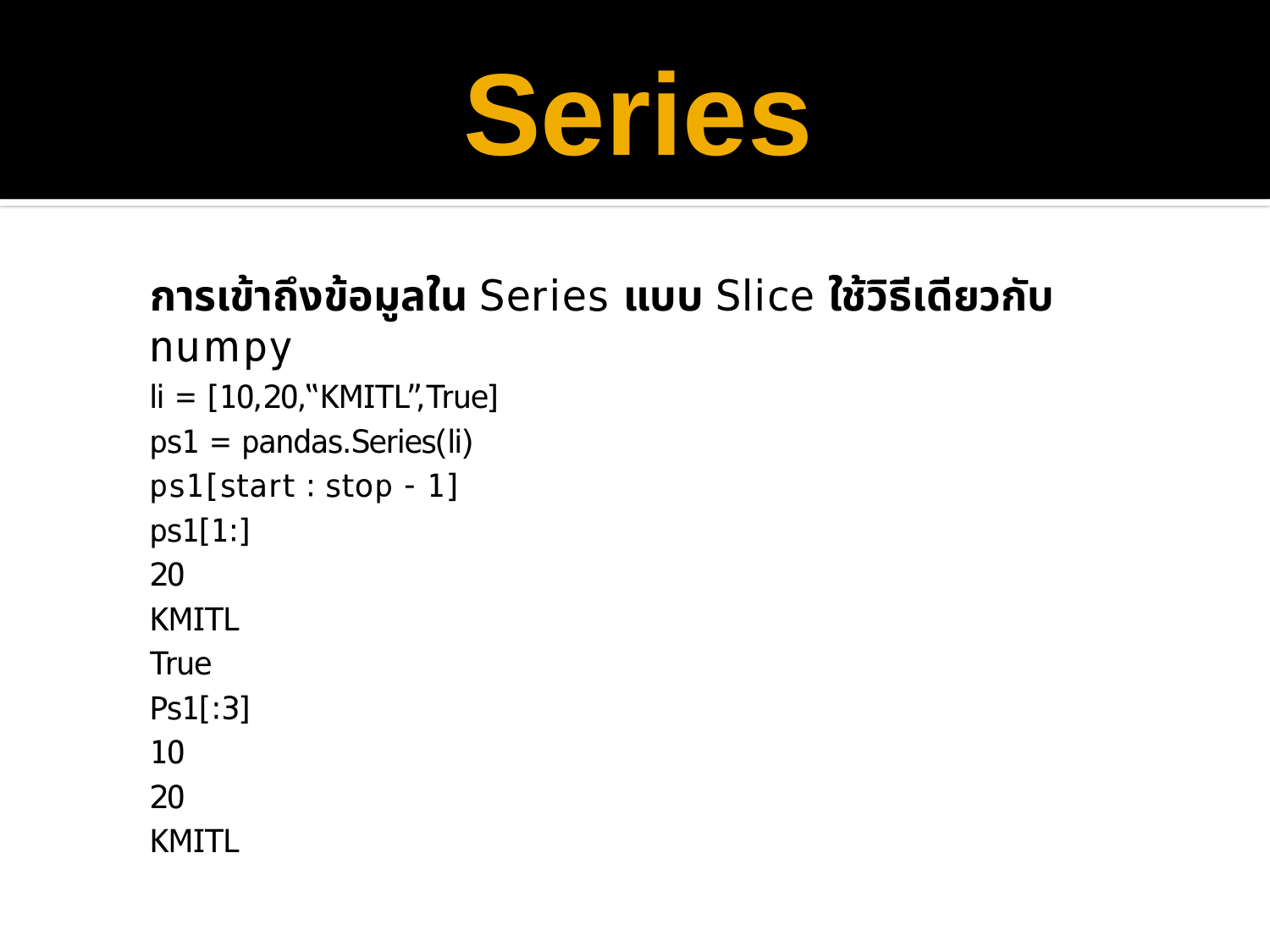

# Series
การเข้าถึงข้อมูลใน Series แบบ Slice ใช้วิธีเดียวกับ numpy
li = [10,20,“KMITL”,True]
ps1 = pandas.Series(li)
ps1[start : stop - 1]
ps1[1:]
20
KMITL
True
Ps1[:3]
10
20
KMITL